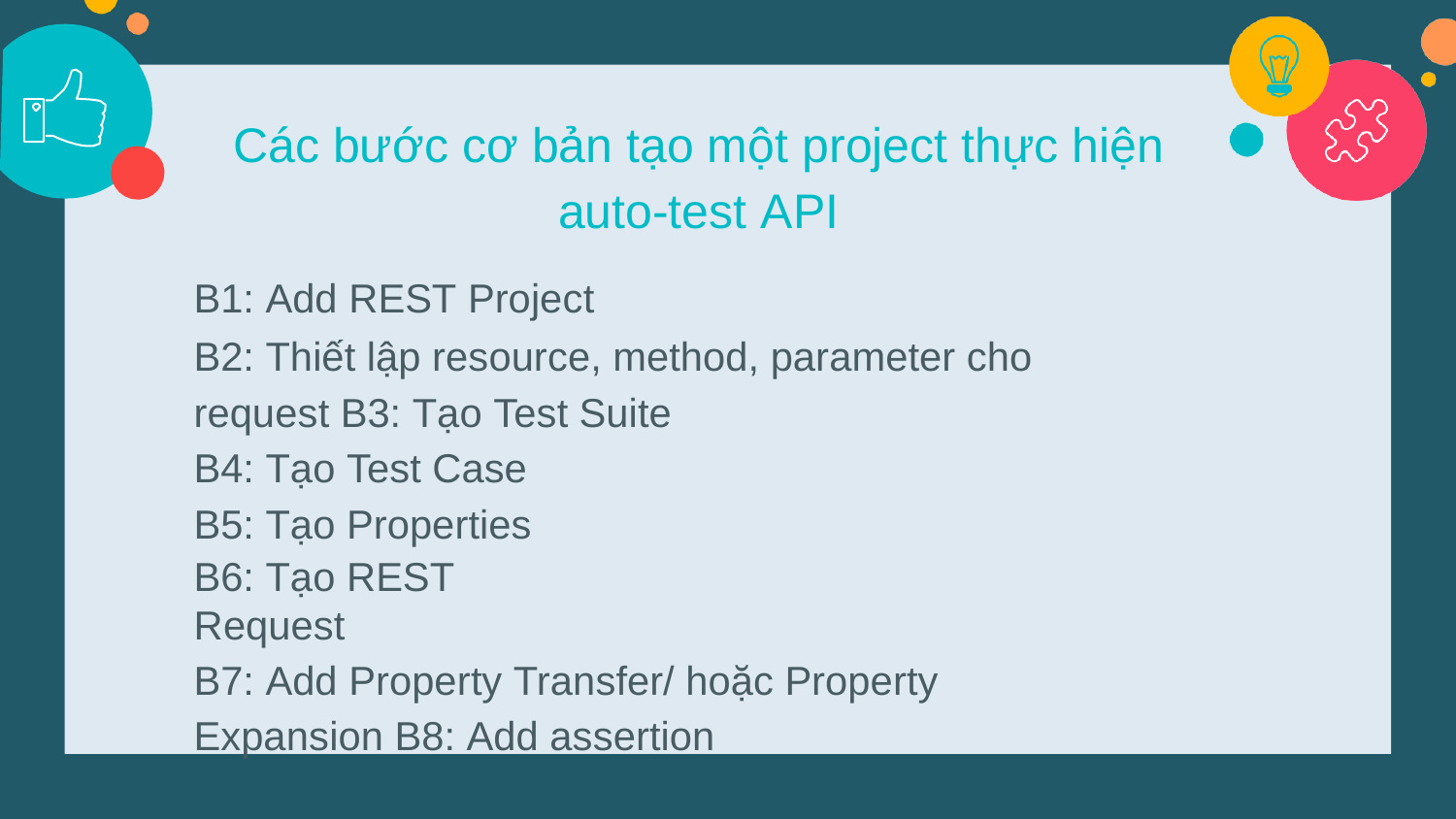

# Các bước cơ bản tạo một project thực hiện auto-test API

B1: Add REST Project
B2: Thiết lập resource, method, parameter cho request B3: Tạo Test Suite
B4: Tạo Test Case B5: Tạo Properties
B6: Tạo REST Request
B7: Add Property Transfer/ hoặc Property Expansion B8: Add assertion